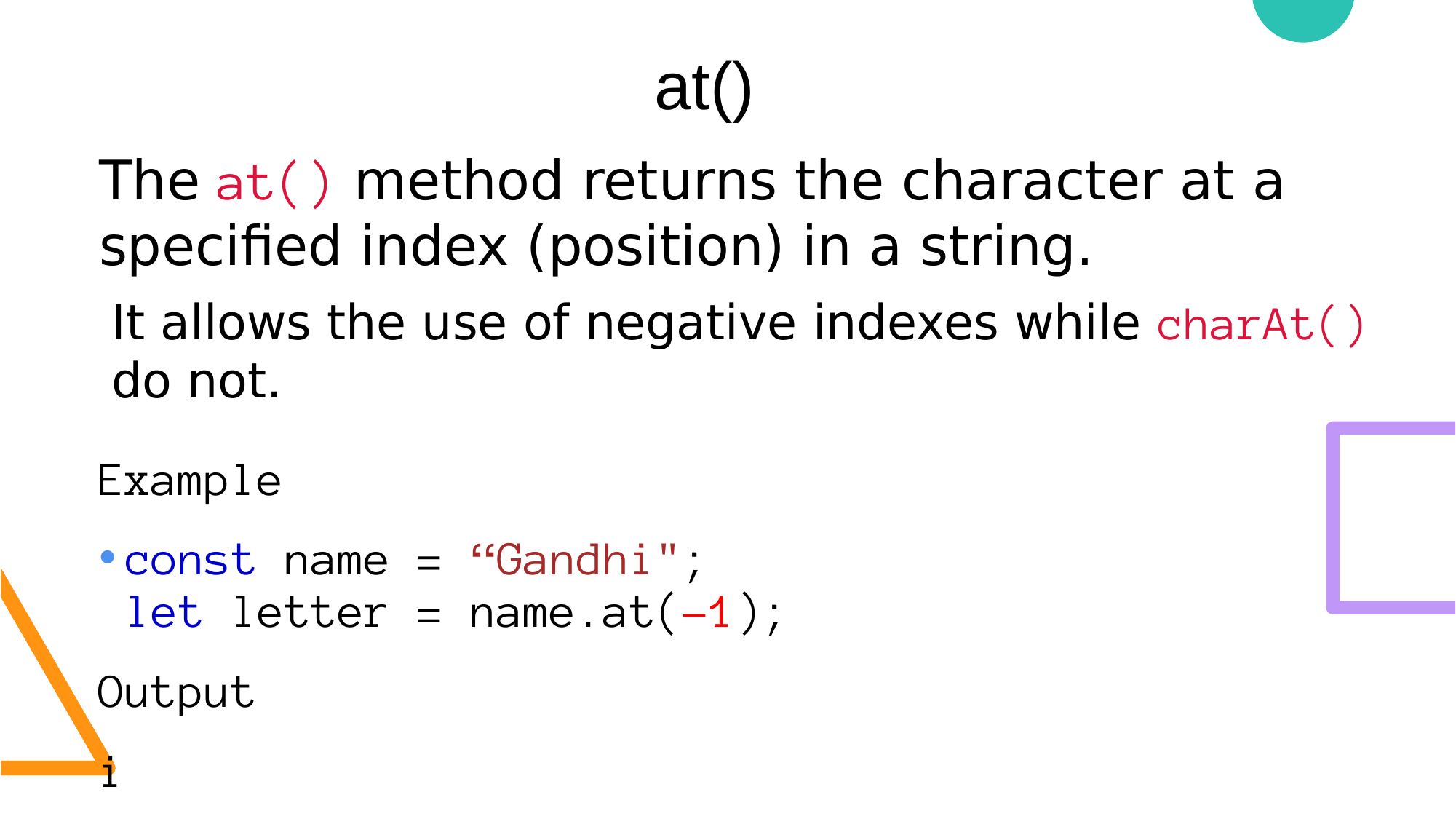

# at()
The at() method returns the character at a
specified index (position) in a string.

It allows the use of negative indexes while charAt()
do not.

Example
const name = “Gandhi";
let letter = name.at(-1);
Output
i